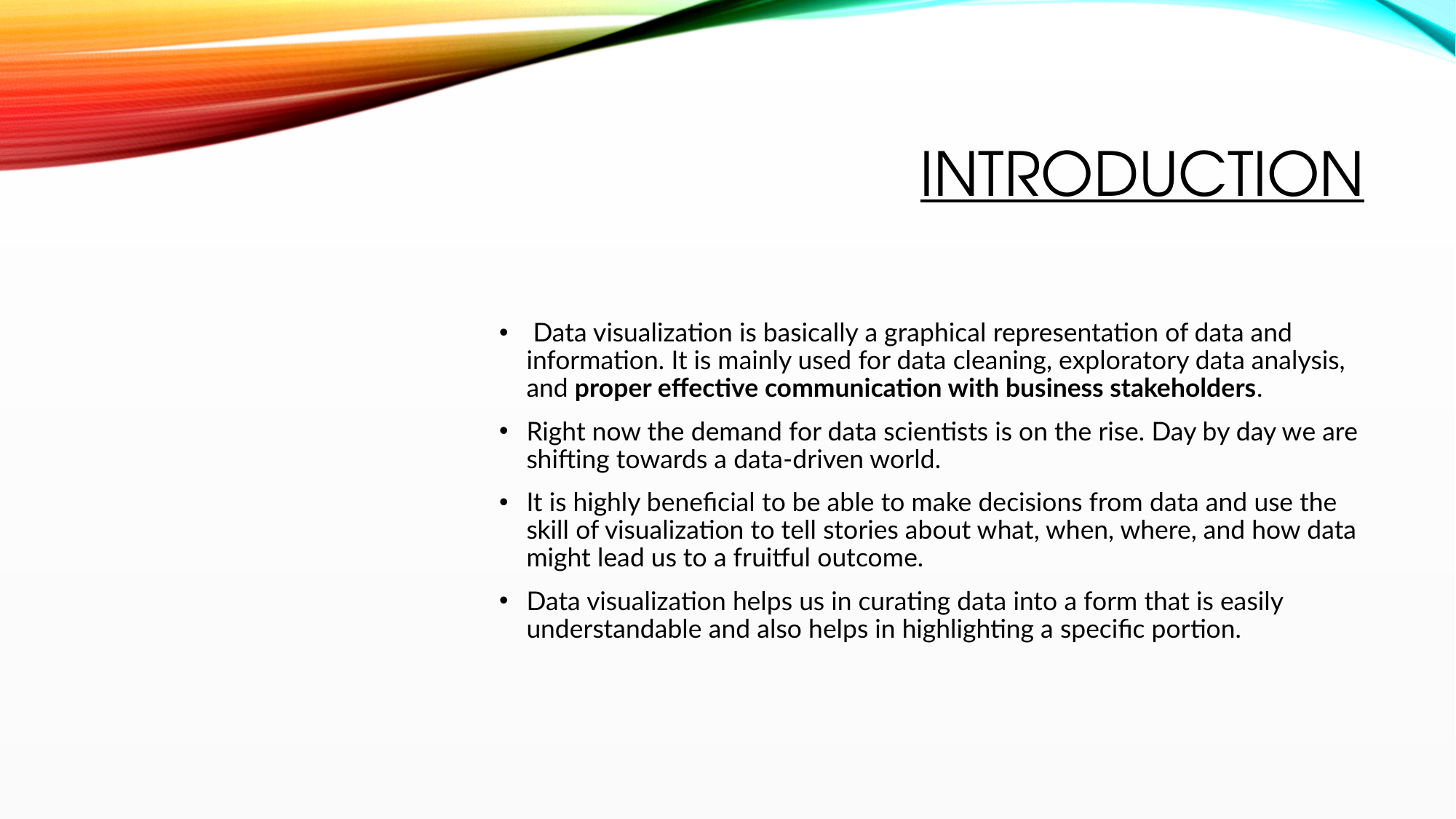

# INTRODUCTION
 Data visualization is basically a graphical representation of data and information. It is mainly used for data cleaning, exploratory data analysis, and proper effective communication with business stakeholders.
Right now the demand for data scientists is on the rise. Day by day we are shifting towards a data-driven world.
It is highly beneficial to be able to make decisions from data and use the skill of visualization to tell stories about what, when, where, and how data might lead us to a fruitful outcome.
Data visualization helps us in curating data into a form that is easily understandable and also helps in highlighting a specific portion.